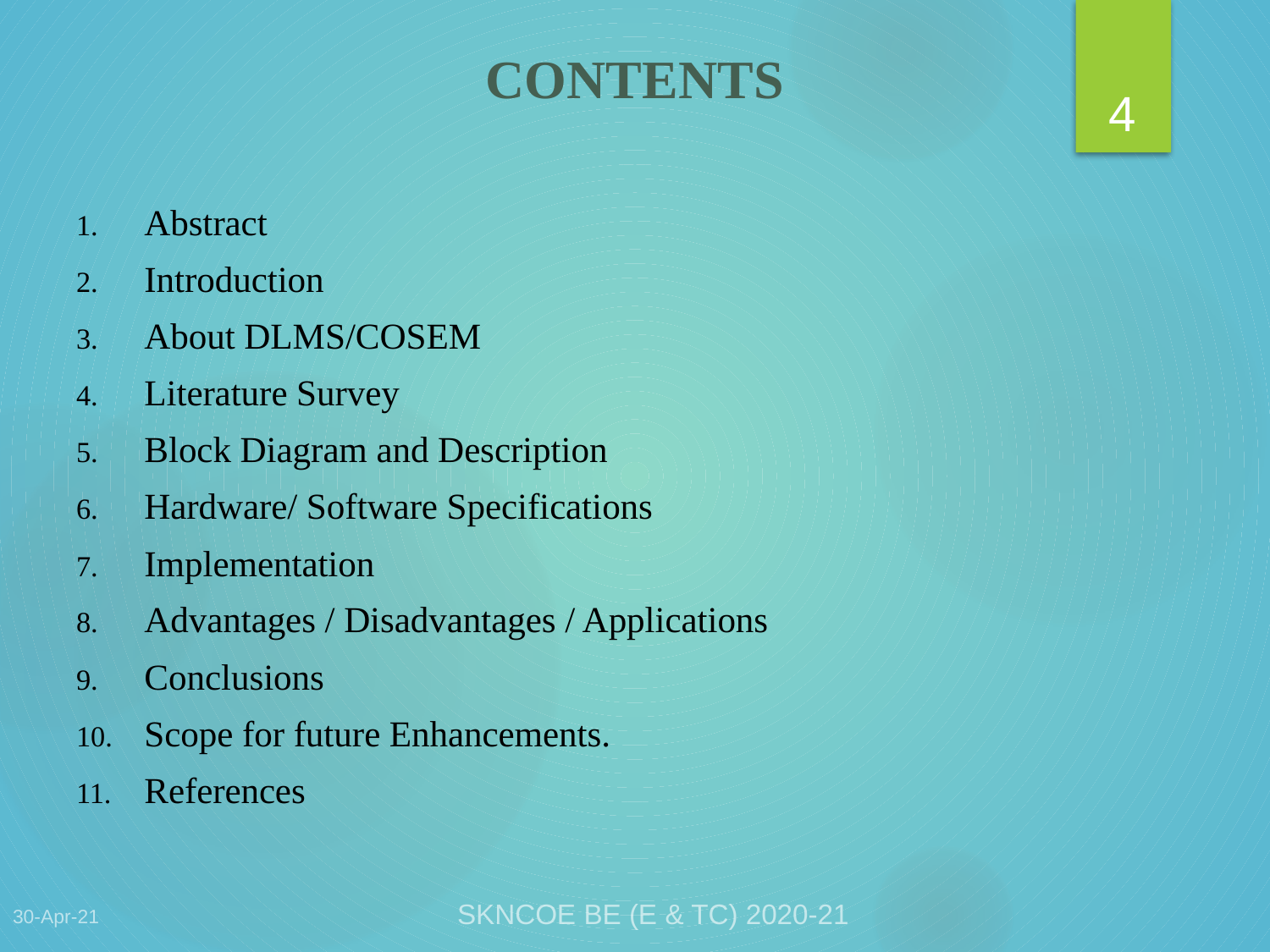

# CONTENTS
4
Abstract
Introduction
About DLMS/COSEM
Literature Survey
Block Diagram and Description
Hardware/ Software Specifications
Implementation
Advantages / Disadvantages / Applications
Conclusions
Scope for future Enhancements.
References

SKNCOE BE (E & TC) 2020-21
30-Apr-21